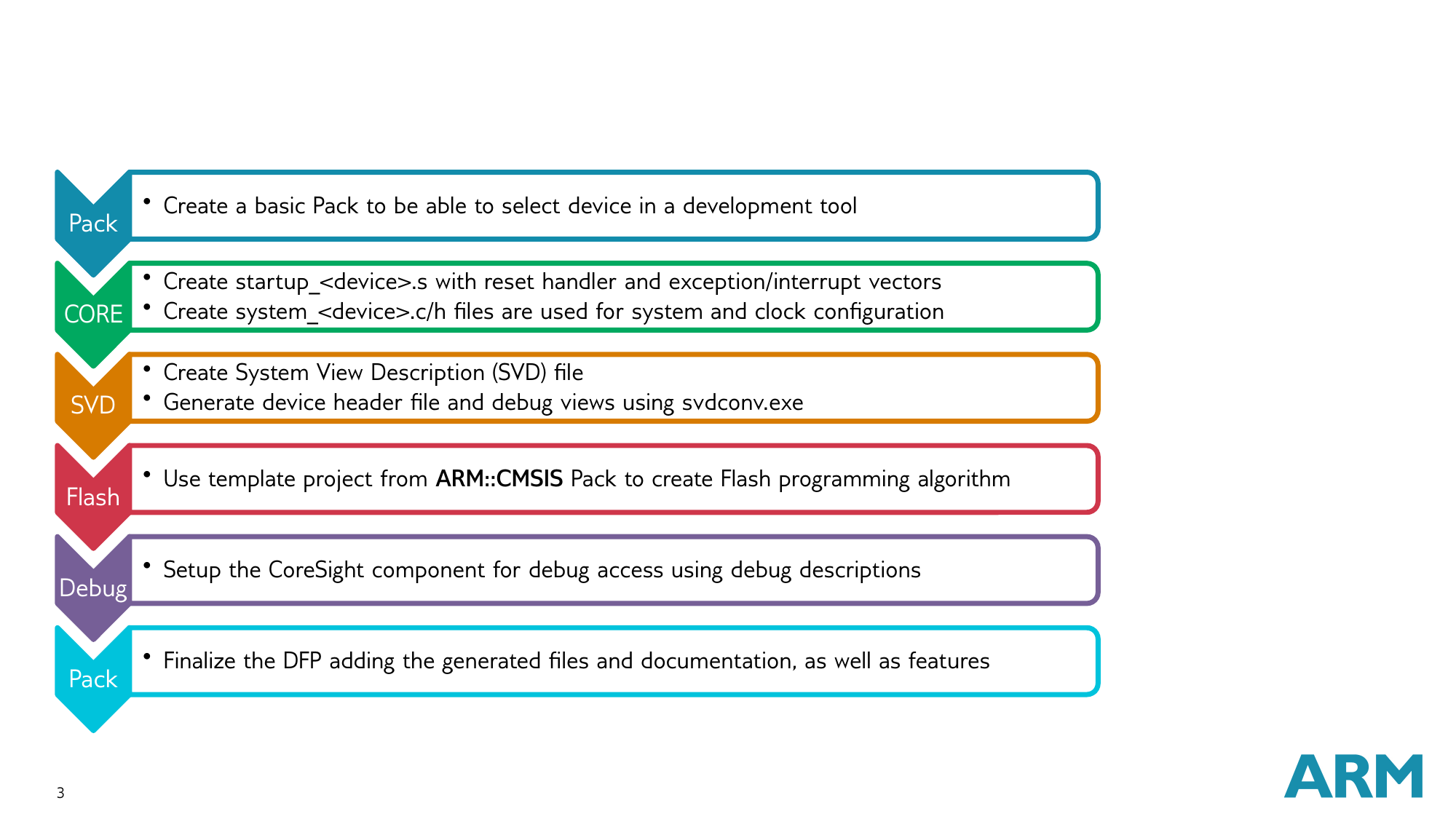

#
Pack
Create a basic Pack to be able to select device in a development tool
CORE
Create startup_<device>.s with reset handler and exception/interrupt vectors
Create system_<device>.c/h files are used for system and clock configuration
SVD
Create System View Description (SVD) file
Generate device header file and debug views using svdconv.exe
Flash
Use template project from ARM::CMSIS Pack to create Flash programming algorithm
Debug
Setup the CoreSight component for debug access using debug descriptions
Pack
Finalize the DFP adding the generated files and documentation, as well as features